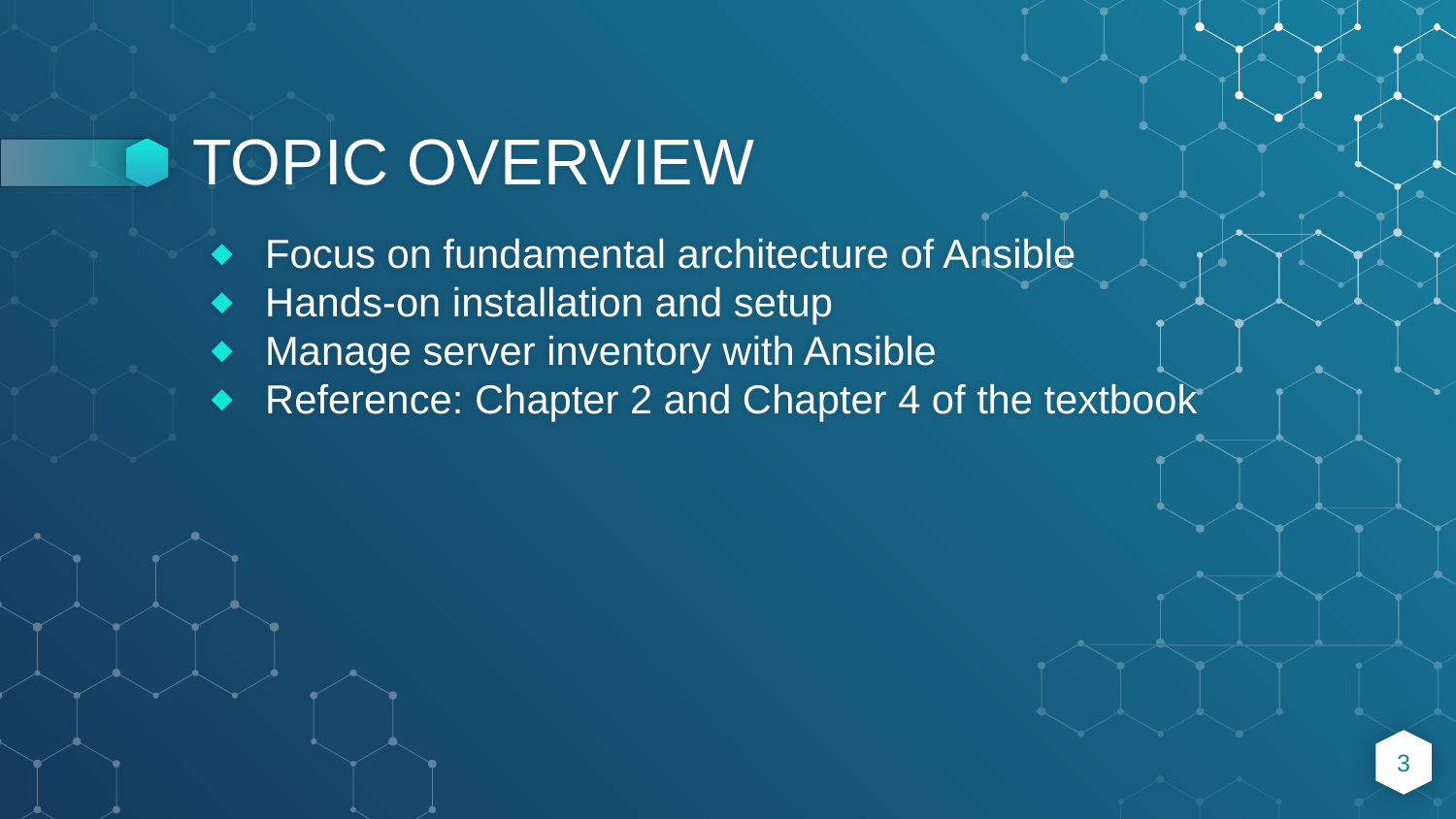

# TOPIC OVERVIEW
Focus on fundamental architecture of Ansible
Hands-on installation and setup
Manage server inventory with Ansible
Reference: Chapter 2 and Chapter 4 of the textbook
3